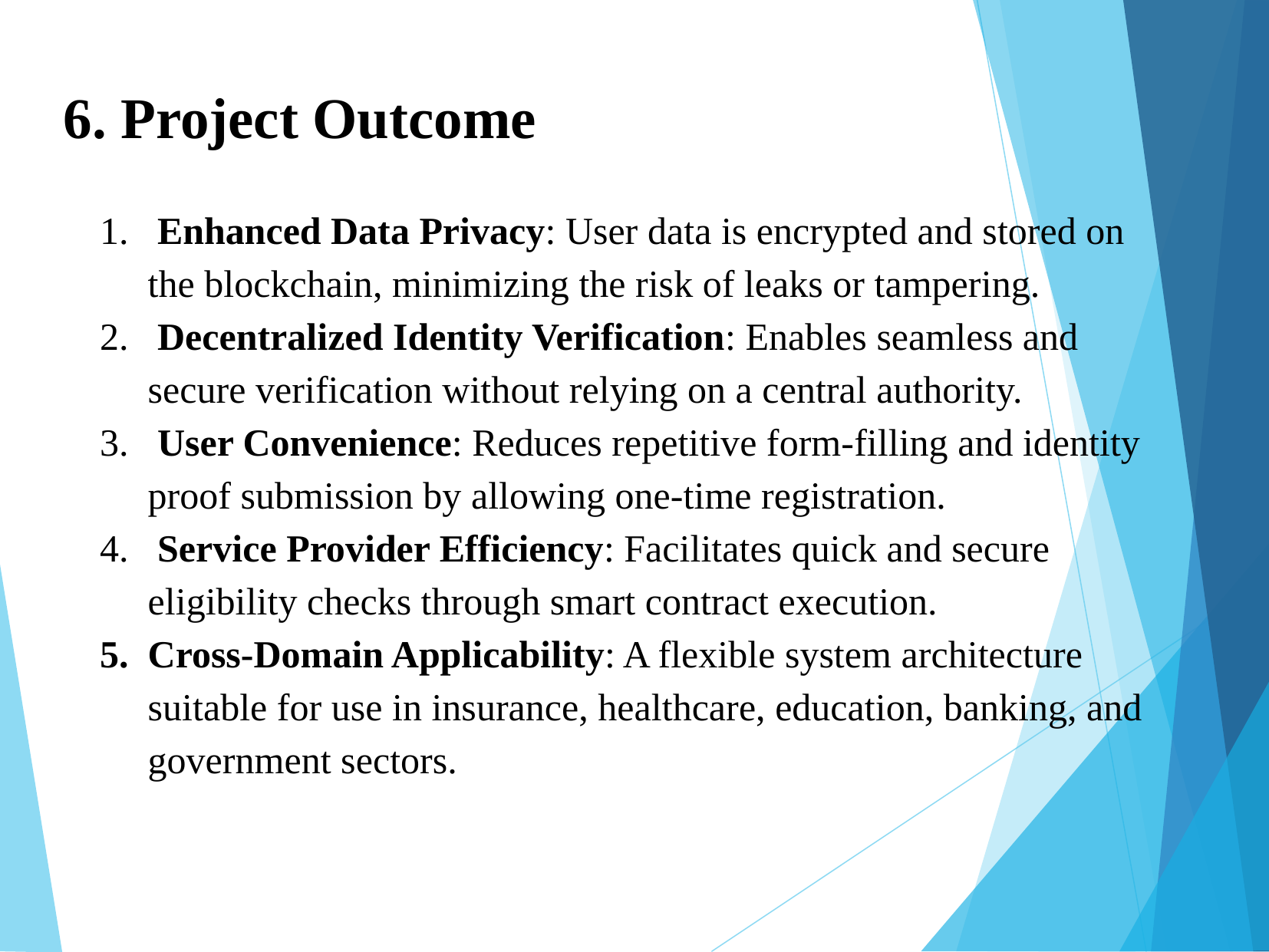

6. Project Outcome
 Enhanced Data Privacy: User data is encrypted and stored on the blockchain, minimizing the risk of leaks or tampering.
 Decentralized Identity Verification: Enables seamless and secure verification without relying on a central authority.
 User Convenience: Reduces repetitive form-filling and identity proof submission by allowing one-time registration.
 Service Provider Efficiency: Facilitates quick and secure eligibility checks through smart contract execution.
Cross-Domain Applicability: A flexible system architecture suitable for use in insurance, healthcare, education, banking, and government sectors.